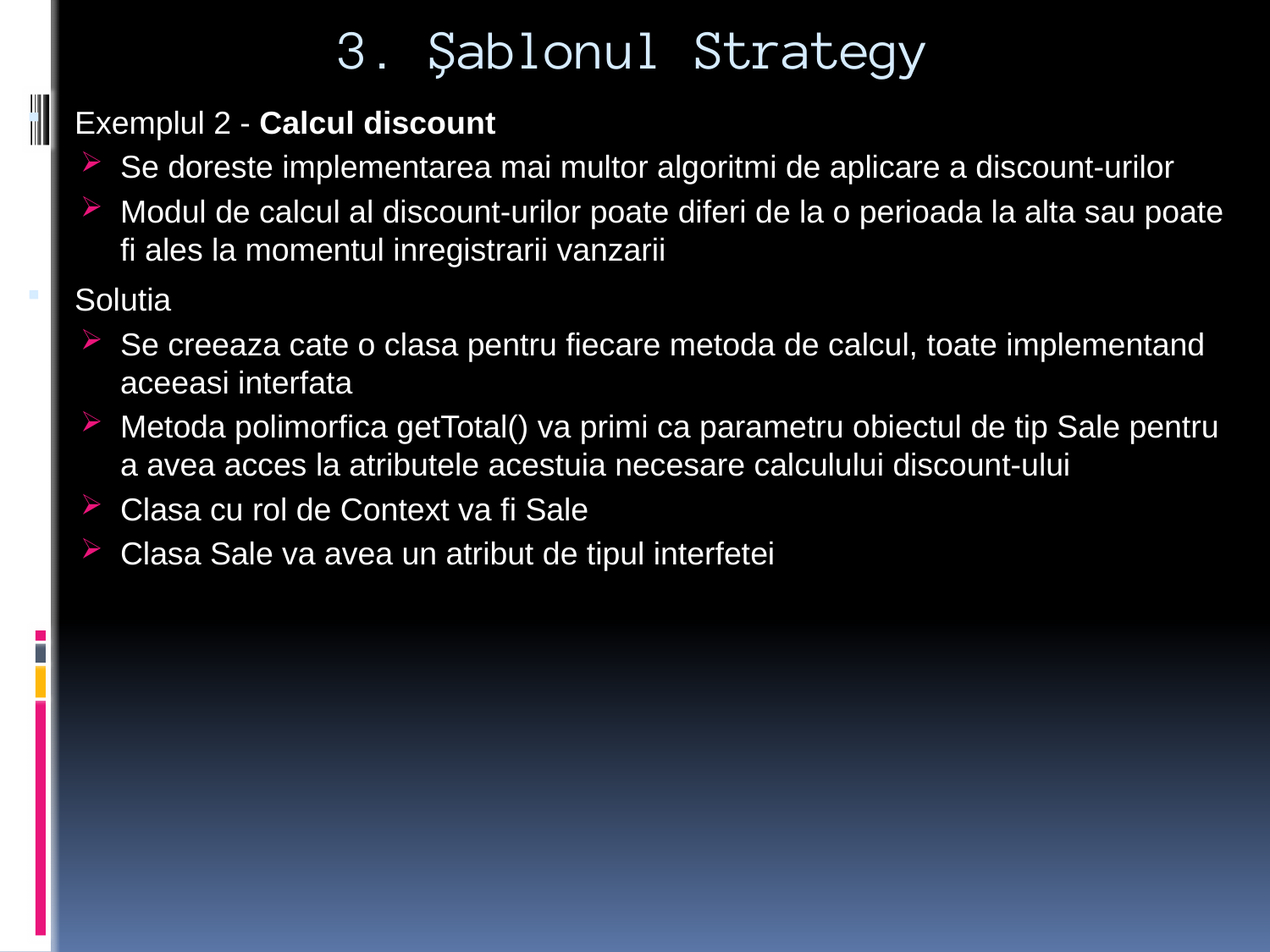

# 3. Şablonul Strategy
Exemplul 2 - Calcul discount
Se doreste implementarea mai multor algoritmi de aplicare a discount-urilor
Modul de calcul al discount-urilor poate diferi de la o perioada la alta sau poate fi ales la momentul inregistrarii vanzarii
Solutia
Se creeaza cate o clasa pentru fiecare metoda de calcul, toate implementand aceeasi interfata
Metoda polimorfica getTotal() va primi ca parametru obiectul de tip Sale pentru a avea acces la atributele acestuia necesare calculului discount-ului
Clasa cu rol de Context va fi Sale
Clasa Sale va avea un atribut de tipul interfetei